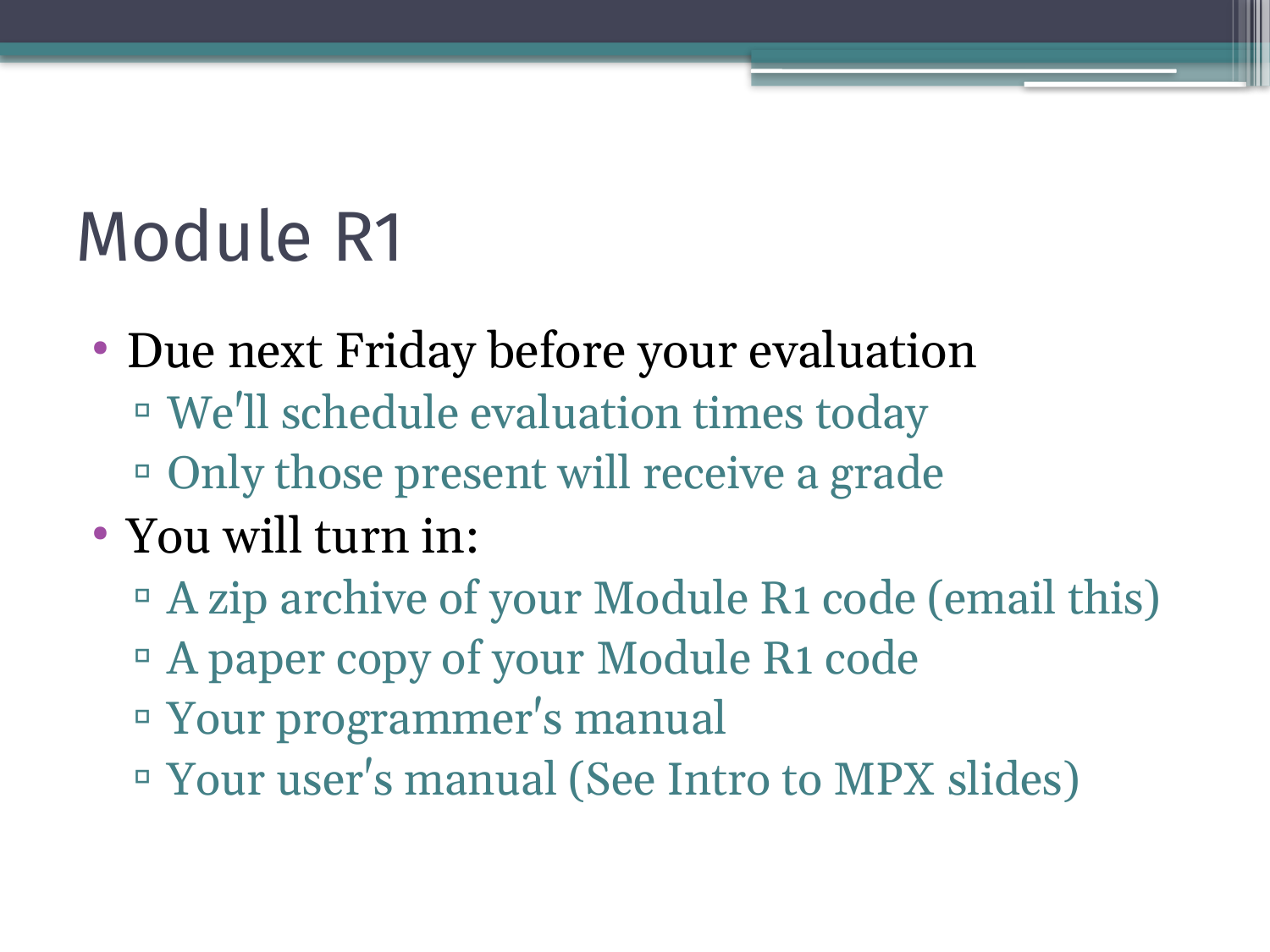

# Module R1
Due next Friday before your evaluation
We'll schedule evaluation times today
Only those present will receive a grade
You will turn in:
A zip archive of your Module R1 code (email this)
A paper copy of your Module R1 code
Your programmer's manual
Your user's manual (See Intro to MPX slides)